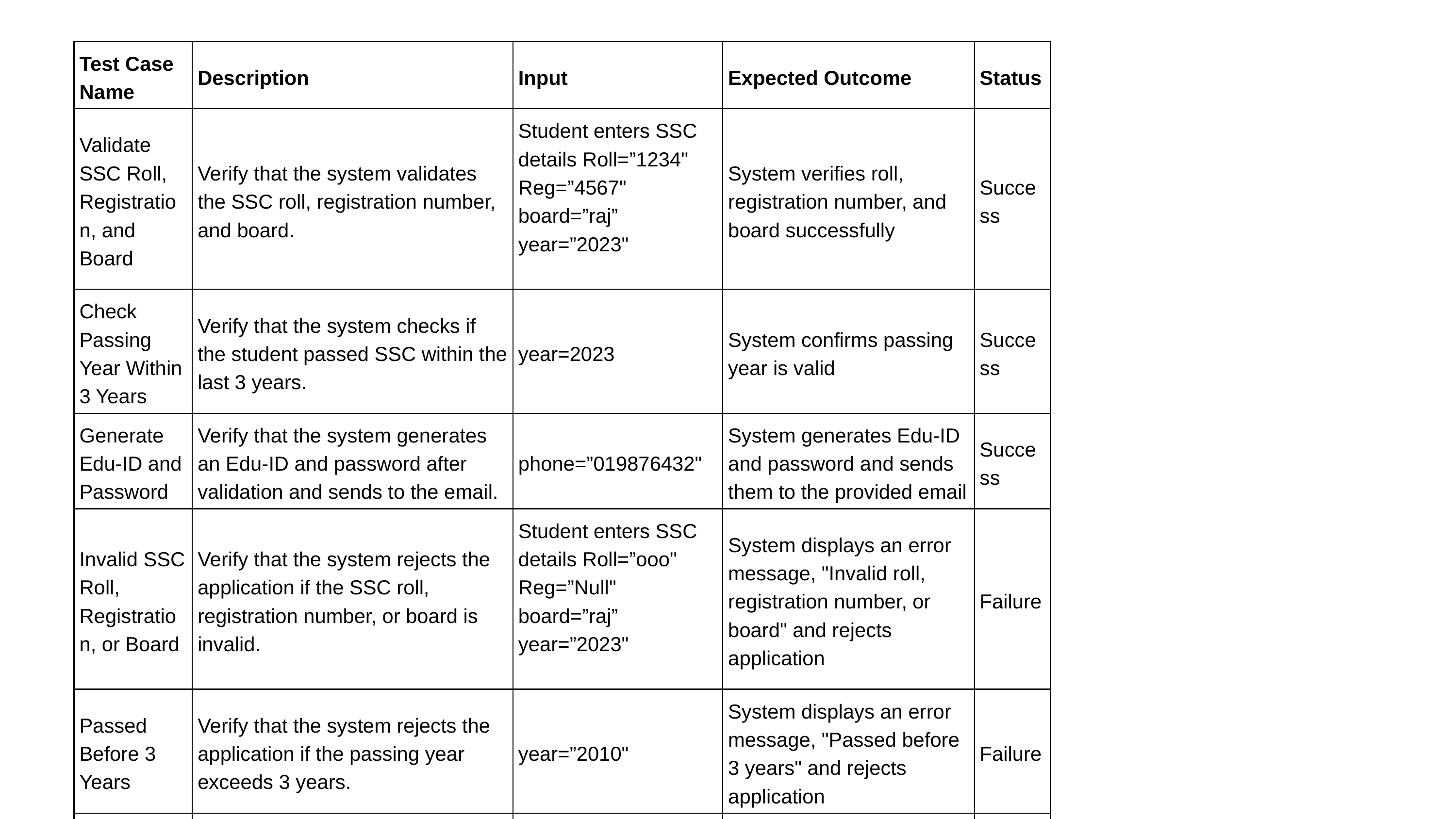

| Test Case Name | Description | Input | Expected Outcome | Status |
| --- | --- | --- | --- | --- |
| Validate SSC Roll, Registration, and Board | Verify that the system validates the SSC roll, registration number, and board. | Student enters SSC details Roll=”1234" Reg=”4567" board=”raj” year=”2023" | System verifies roll, registration number, and board successfully | Success |
| Check Passing Year Within 3 Years | Verify that the system checks if the student passed SSC within the last 3 years. | year=2023 | System confirms passing year is valid | Success |
| Generate Edu-ID and Password | Verify that the system generates an Edu-ID and password after validation and sends to the email. | phone=”019876432" | System generates Edu-ID and password and sends them to the provided email | Success |
| Invalid SSC Roll, Registration, or Board | Verify that the system rejects the application if the SSC roll, registration number, or board is invalid. | Student enters SSC details Roll=”ooo" Reg=”Null" board=”raj” year=”2023" | System displays an error message, "Invalid roll, registration number, or board" and rejects application | Failure |
| Passed Before 3 Years | Verify that the system rejects the application if the passing year exceeds 3 years. | year=”2010" | System displays an error message, "Passed before 3 years" and rejects application | Failure |
| Failed SSC | Verify that the system rejects the application if the student failed SSC. | SSC status is "Failed" | System displays an error message, "SSC result failed" and rejects application | Failure |